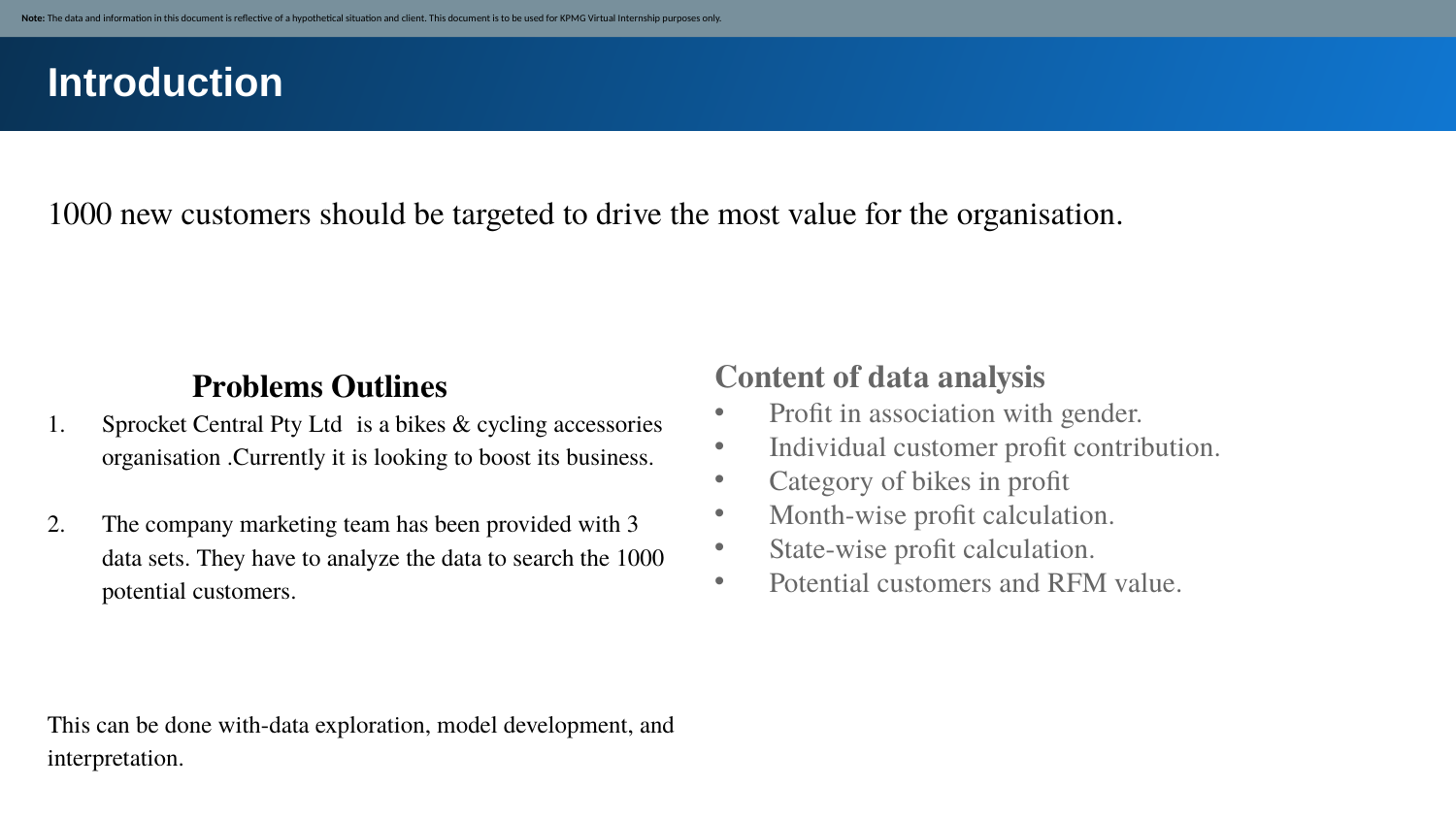

Note: The data and information in this document is reflective of a hypothetical situation and client. This document is to be used for KPMG Virtual Internship purposes only.
Introduction

Content of data analysis
Profit in association with gender.
Individual customer profit contribution.
Category of bikes in profit
Month-wise profit calculation.
State-wise profit calculation.
Potential customers and RFM value.

1000 new customers should be targeted to drive the most value for the organisation.
	Problems Outlines
Sprocket Central Pty Ltd  is a bikes & cycling accessories organisation .Currently it is looking to boost its business.

The company marketing team has been provided with 3 data sets. They have to analyze the data to search the 1000 potential customers.

This can be done with-data exploration, model development, and interpretation.